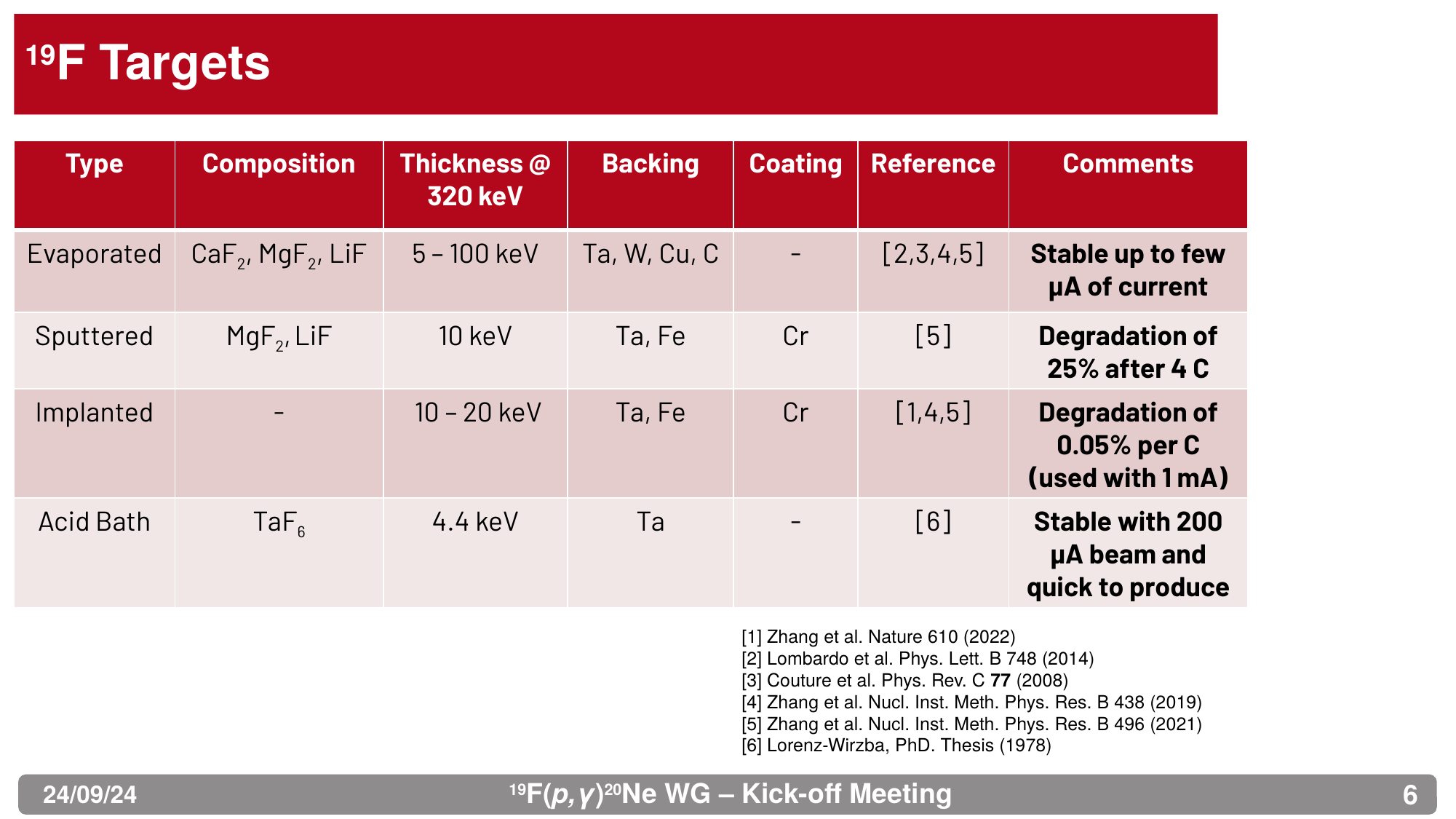

# 19F Targets
| Type | Composition | Thickness @ 320 keV | Backing | Coating | Reference | Comments |
| --- | --- | --- | --- | --- | --- | --- |
| Evaporated | CaF2, MgF2, LiF | 5 – 100 keV | Ta, W, Cu, C | - | [2,3,4,5] | Stable up to few μA of current |
| Sputtered | MgF2, LiF | 10 keV | Ta, Fe | Cr | [5] | Degradation of 25% after 4 C |
| Implanted | - | 10 – 20 keV | Ta, Fe | Cr | [1,4,5] | Degradation of 0.05% per C (used with 1 mA) |
| Acid Bath | TaF6 | 4.4 keV | Ta | - | [6] | Stable with 200 μA beam and quick to produce |
[1] Zhang et al. Nature 610 (2022)
[2] Lombardo et al. Phys. Lett. B 748 (2014)
[3] Couture et al. Phys. Rev. C 77 (2008)
[4] Zhang et al. Nucl. Inst. Meth. Phys. Res. B 438 (2019)
[5] Zhang et al. Nucl. Inst. Meth. Phys. Res. B 496 (2021)
[6] Lorenz-Wirzba, PhD. Thesis (1978)
6
24/09/24
19F(p,γ)20Ne WG – Kick-off Meeting